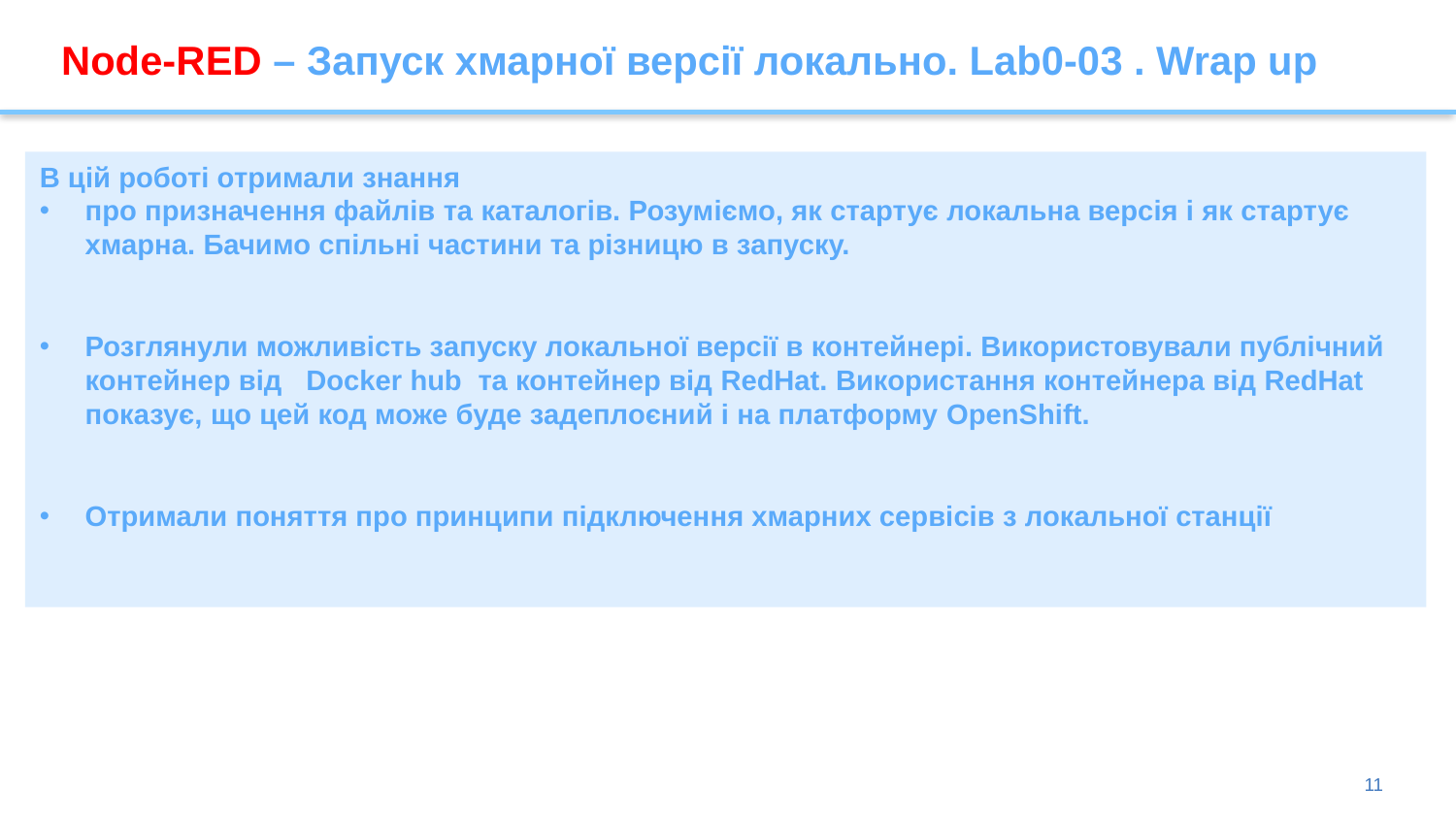

# Node-RED – Запуск хмарної версії локально. Lab0-03 . Wrap up
В цій роботі отримали знання
про призначення файлів та каталогів. Розуміємо, як стартує локальна версія і як стартує хмарна. Бачимо спільні частини та різницю в запуску.

Розглянули можливість запуску локальної версії в контейнері. Використовували публічний  контейнер від   Docker hub  та контейнер від RedHat. Використання контейнера від RedHat  показує, що цей код може буде задеплоєний і на платформу OpenShift.

Отримали поняття про принципи підключення хмарних сервісів з локальної станції